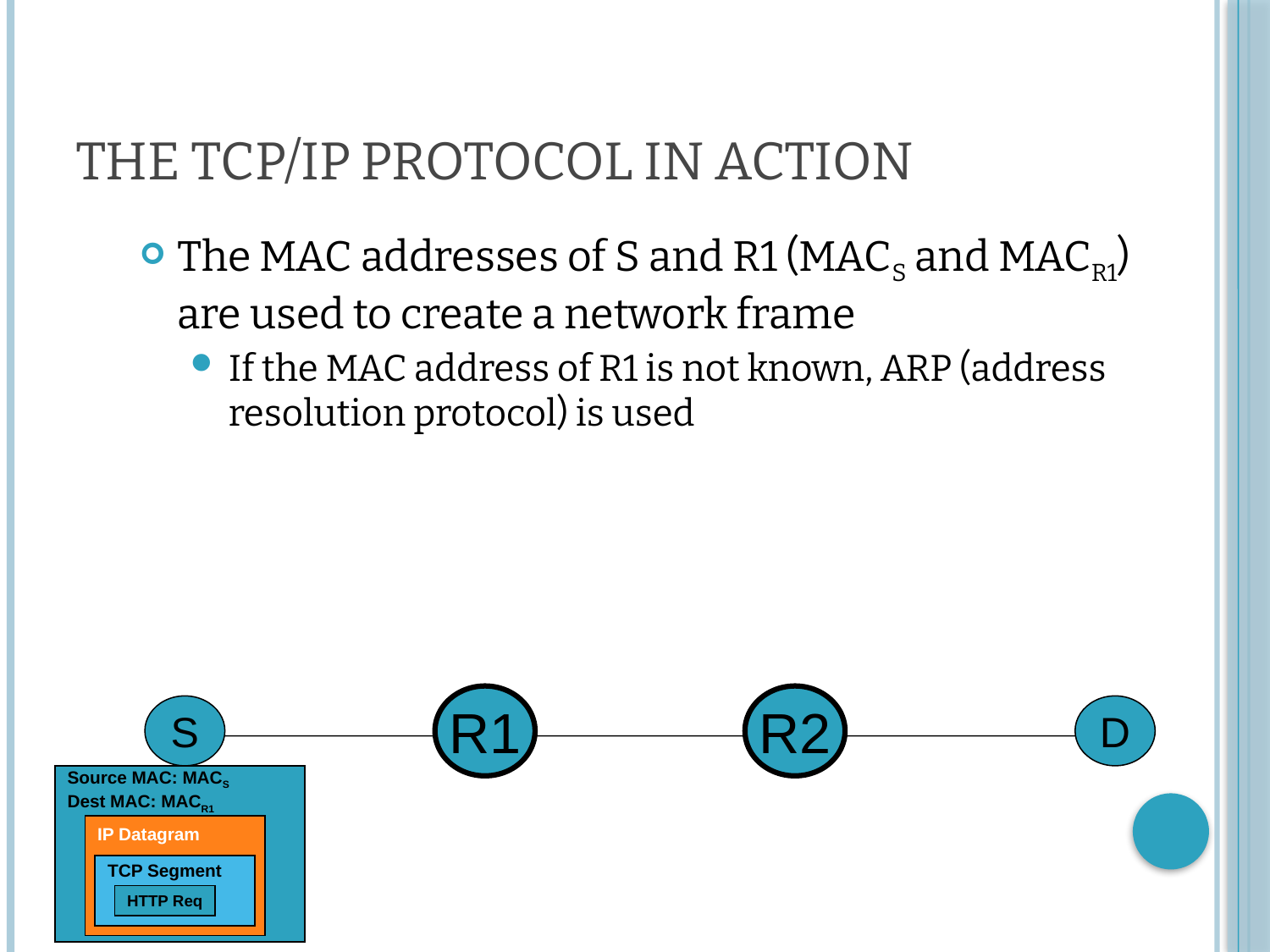

# The TCP/IP Protocol in Action
The MAC addresses of S and R1 (MACS and MACR1) are used to create a network frame
If the MAC address of R1 is not known, ARP (address resolution protocol) is used
R1
R2
S
D

Source MAC: MACS
Dest MAC: MACR1

IP Datagram

TCP Segment

HTTP Req